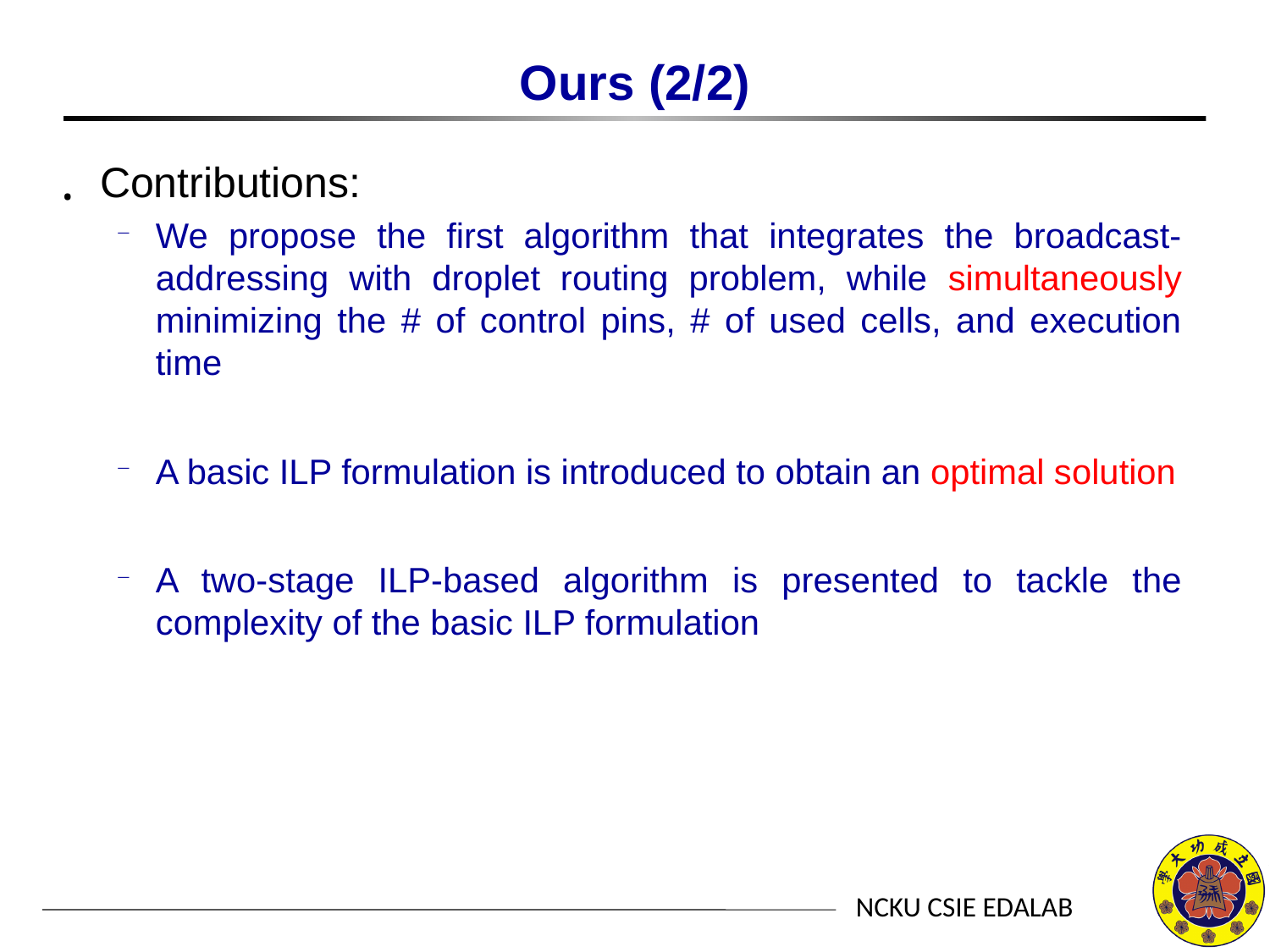

# Ours (2/2)
Contributions:
We propose the first algorithm that integrates the broadcast-addressing with droplet routing problem, while simultaneously minimizing the # of control pins, # of used cells, and execution time

A basic ILP formulation is introduced to obtain an optimal solution

A two-stage ILP-based algorithm is presented to tackle the complexity of the basic ILP formulation